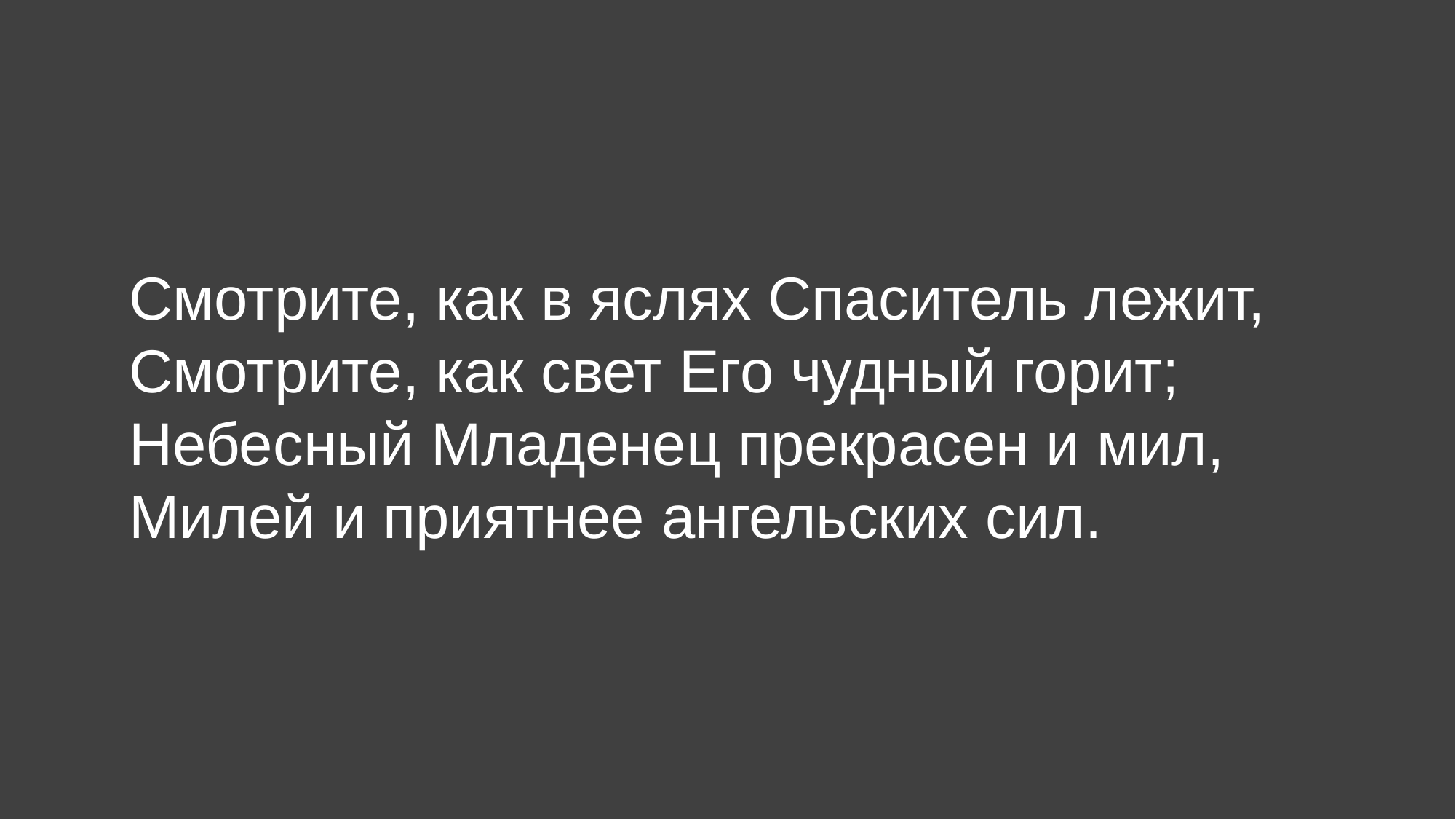

Смотрите, как в яслях Спаситель лежит,
Смотрите, как свет Его чудный горит;
Небесный Младенец прекрасен и мил,
Милей и приятнее ангельских сил.